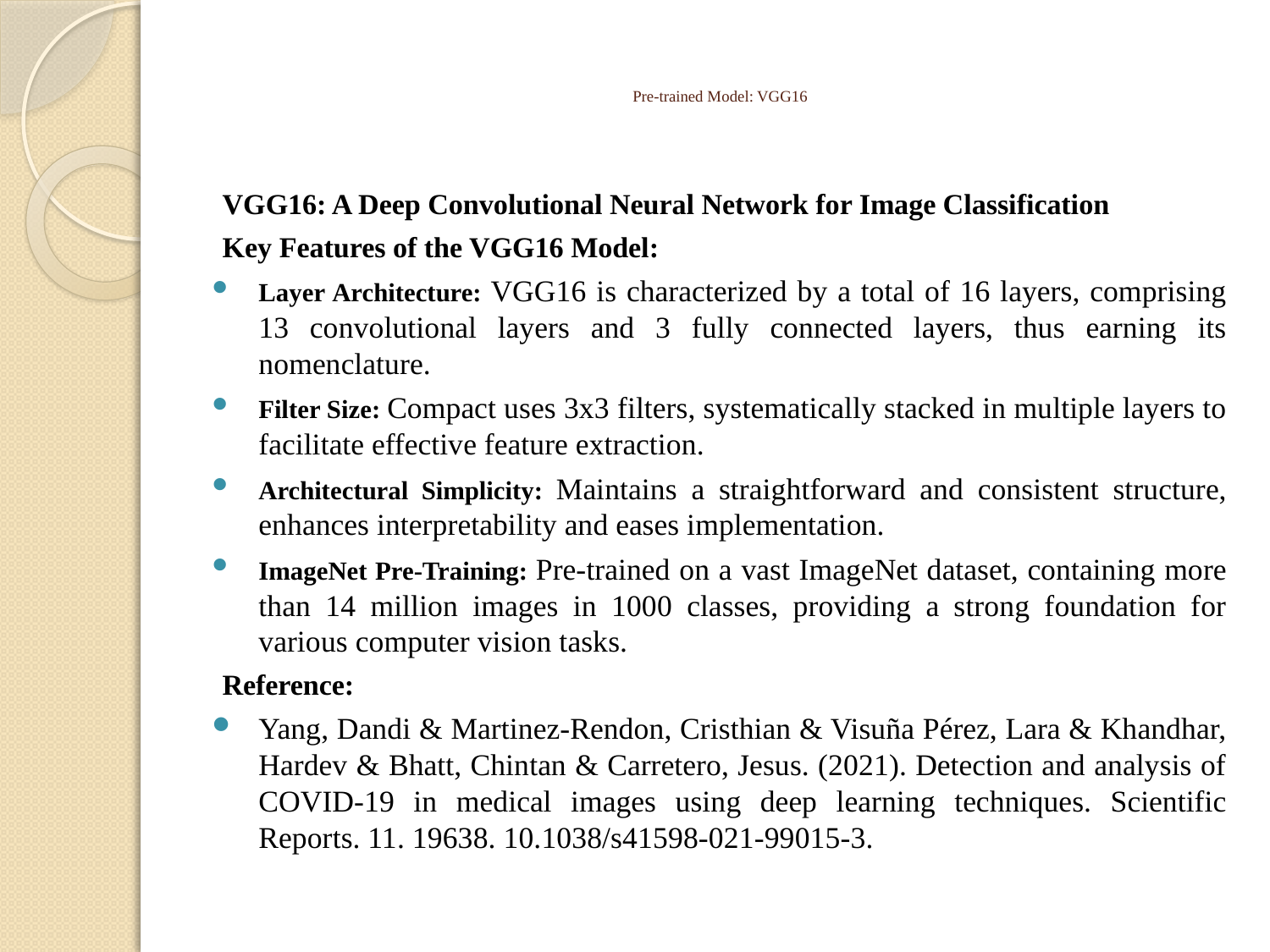

# Pre-trained Model: VGG16
VGG16: A Deep Convolutional Neural Network for Image Classification
Key Features of the VGG16 Model:
Layer Architecture: VGG16 is characterized by a total of 16 layers, comprising 13 convolutional layers and 3 fully connected layers, thus earning its nomenclature.
Filter Size: Compact uses 3x3 filters, systematically stacked in multiple layers to facilitate effective feature extraction.
Architectural Simplicity: Maintains a straightforward and consistent structure, enhances interpretability and eases implementation.
ImageNet Pre-Training: Pre-trained on a vast ImageNet dataset, containing more than 14 million images in 1000 classes, providing a strong foundation for various computer vision tasks.
Reference:
Yang, Dandi & Martinez-Rendon, Cristhian & Visuña Pérez, Lara & Khandhar, Hardev & Bhatt, Chintan & Carretero, Jesus. (2021). Detection and analysis of COVID-19 in medical images using deep learning techniques. Scientific Reports. 11. 19638. 10.1038/s41598-021-99015-3.